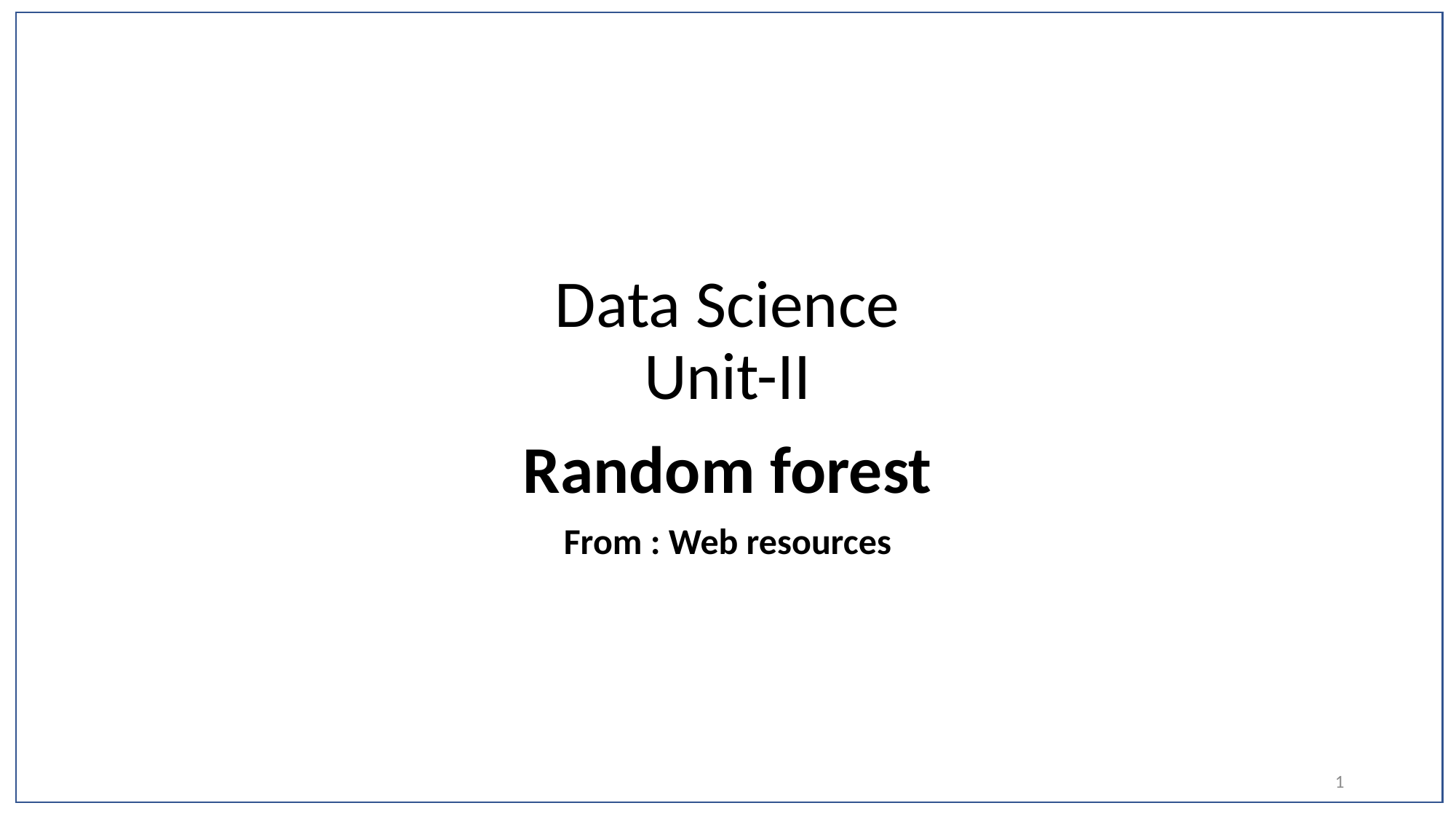

# Data Science Unit-II
Random forest
From : Web resources
1